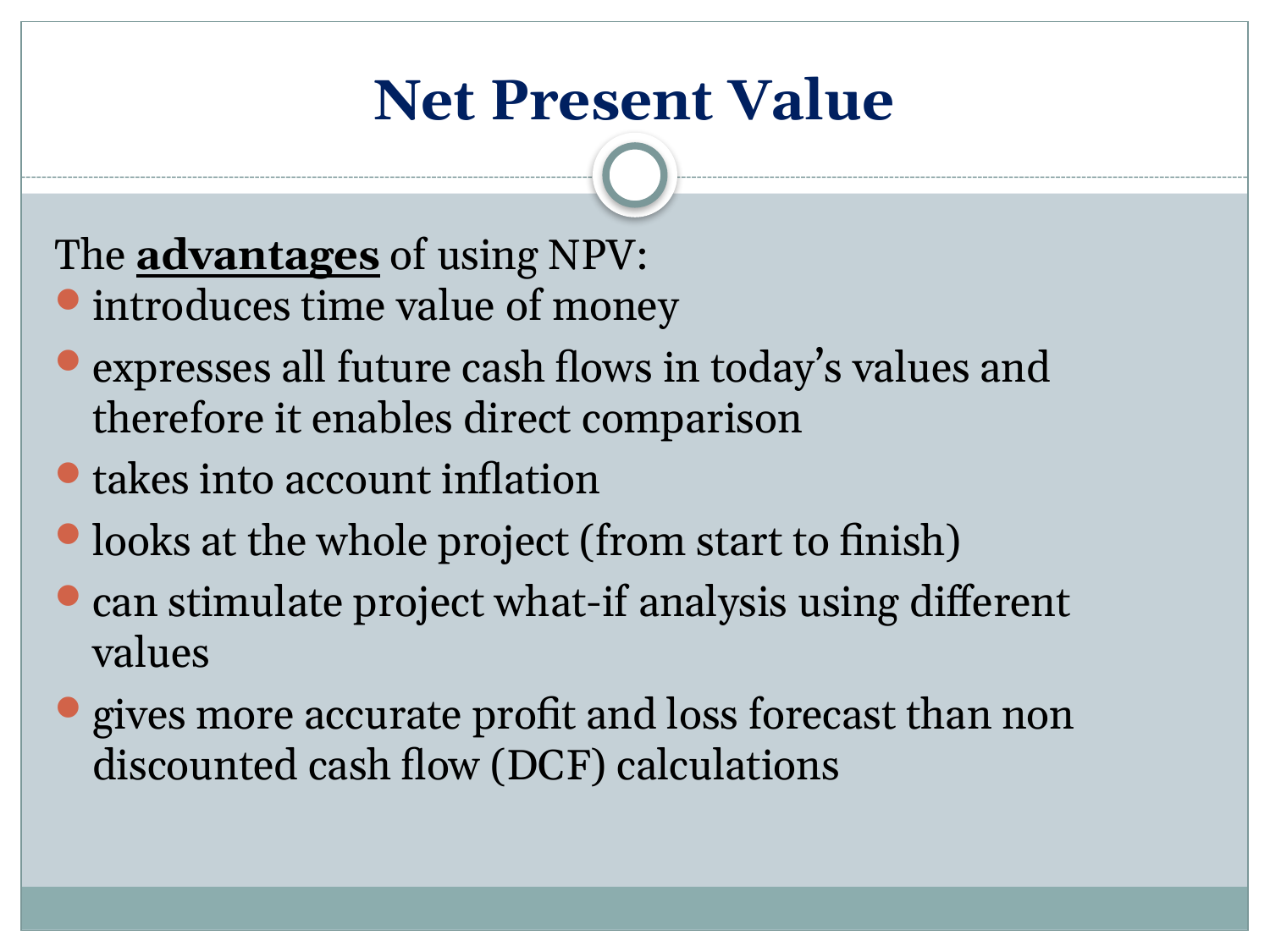

# Net Present Value
The advantages of using NPV:
introduces time value of money
expresses all future cash flows in today’s values and therefore it enables direct comparison
takes into account inflation
looks at the whole project (from start to finish)
can stimulate project what-if analysis using different values
gives more accurate profit and loss forecast than non discounted cash flow (DCF) calculations